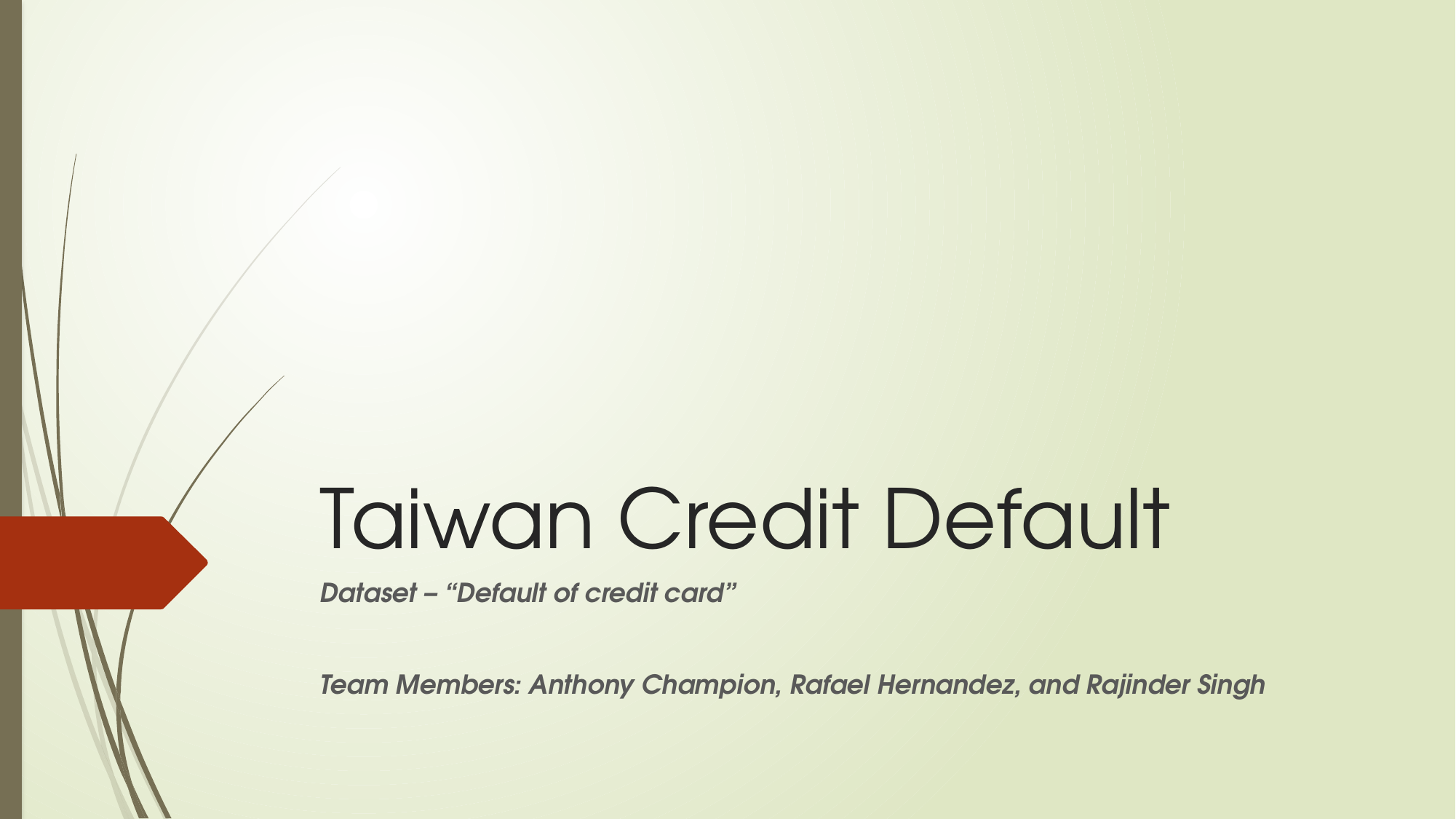

# Taiwan Credit Default
Dataset – “Default of credit card”

Team Members: Anthony Champion, Rafael Hernandez, and Rajinder Singh